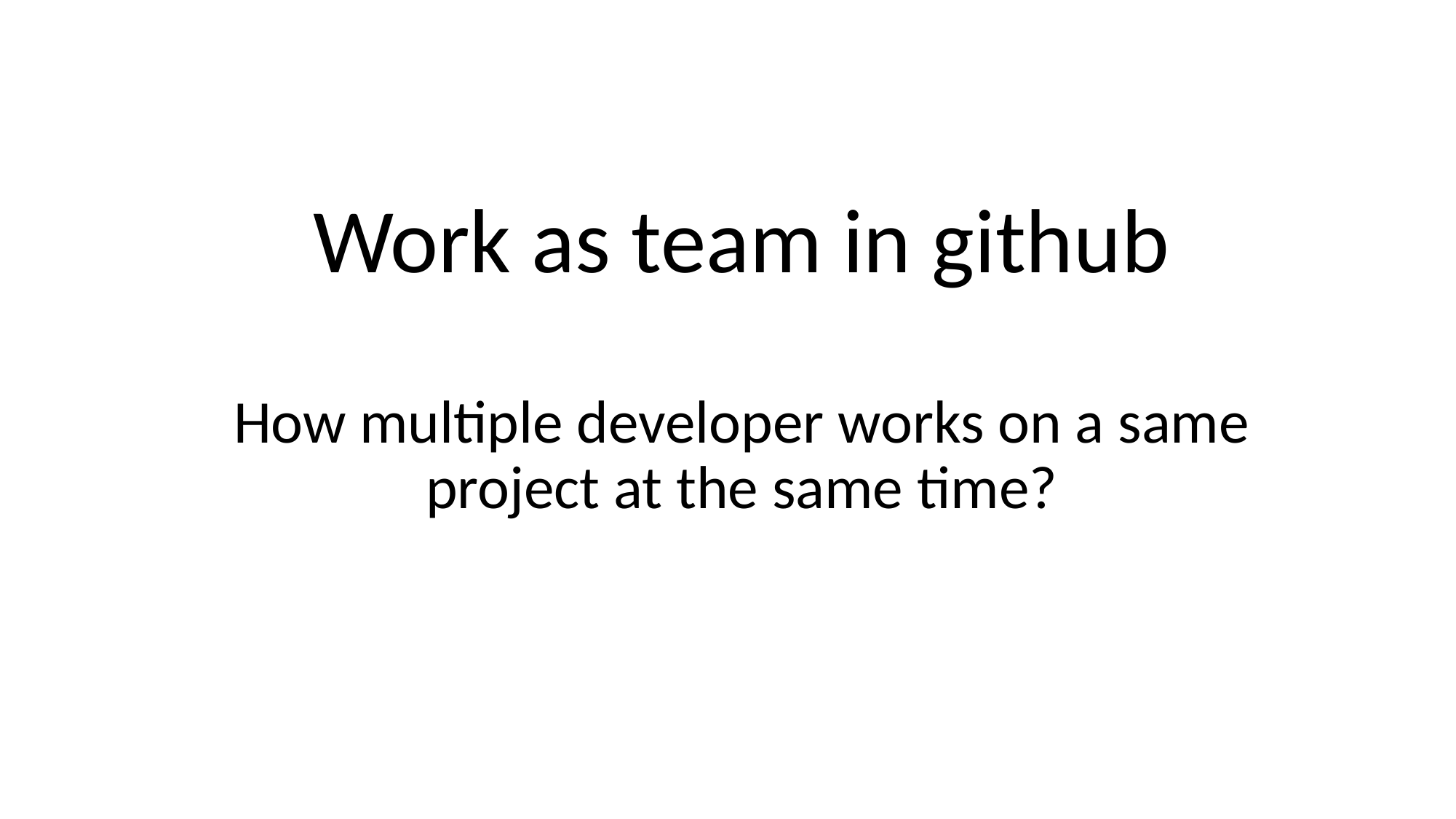

# Work as team in github How multiple developer works on a same project at the same time?